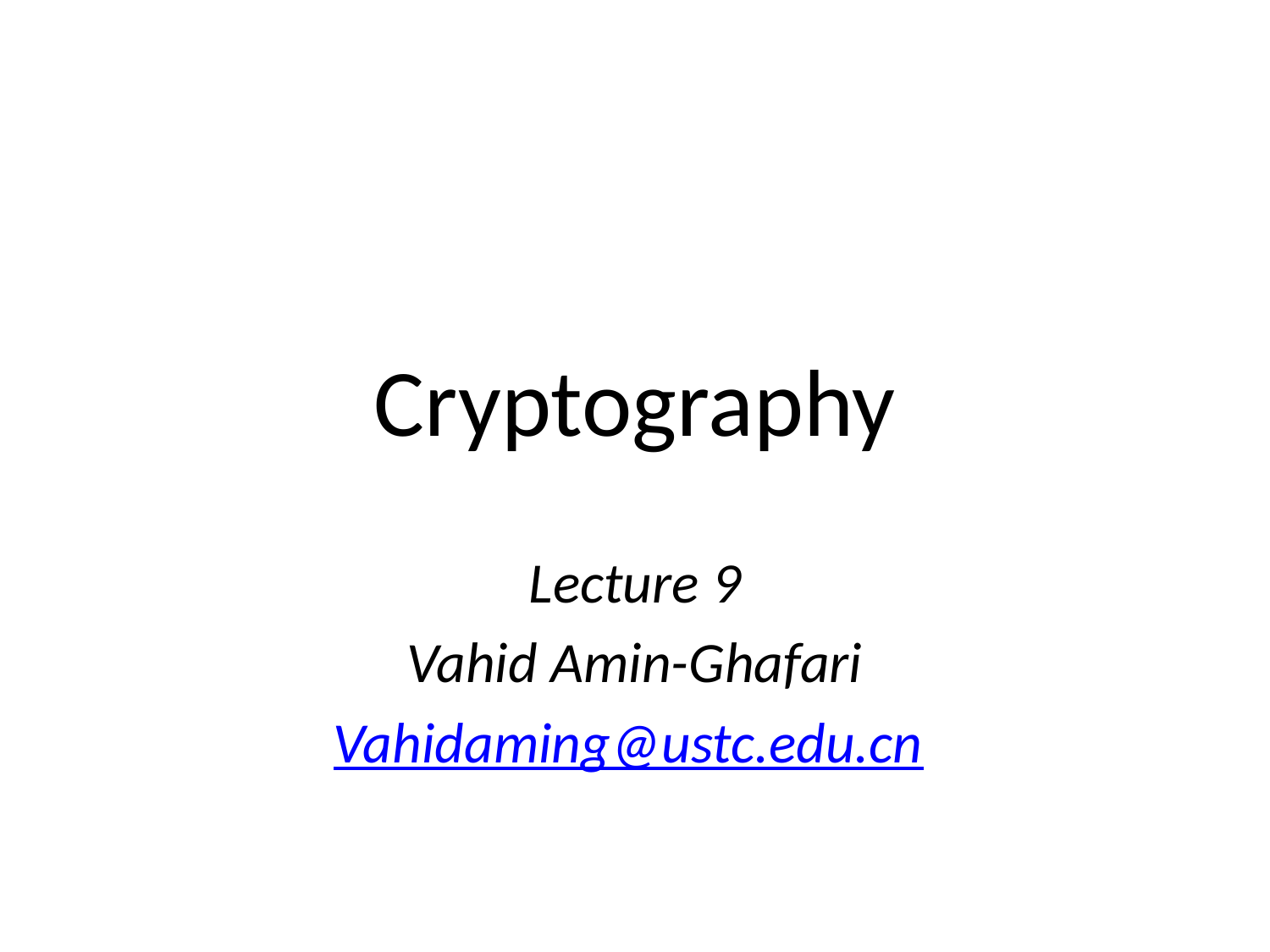

# Cryptography
Lecture 9
Vahid Amin-Ghafari
Vahidaming@ustc.edu.cn